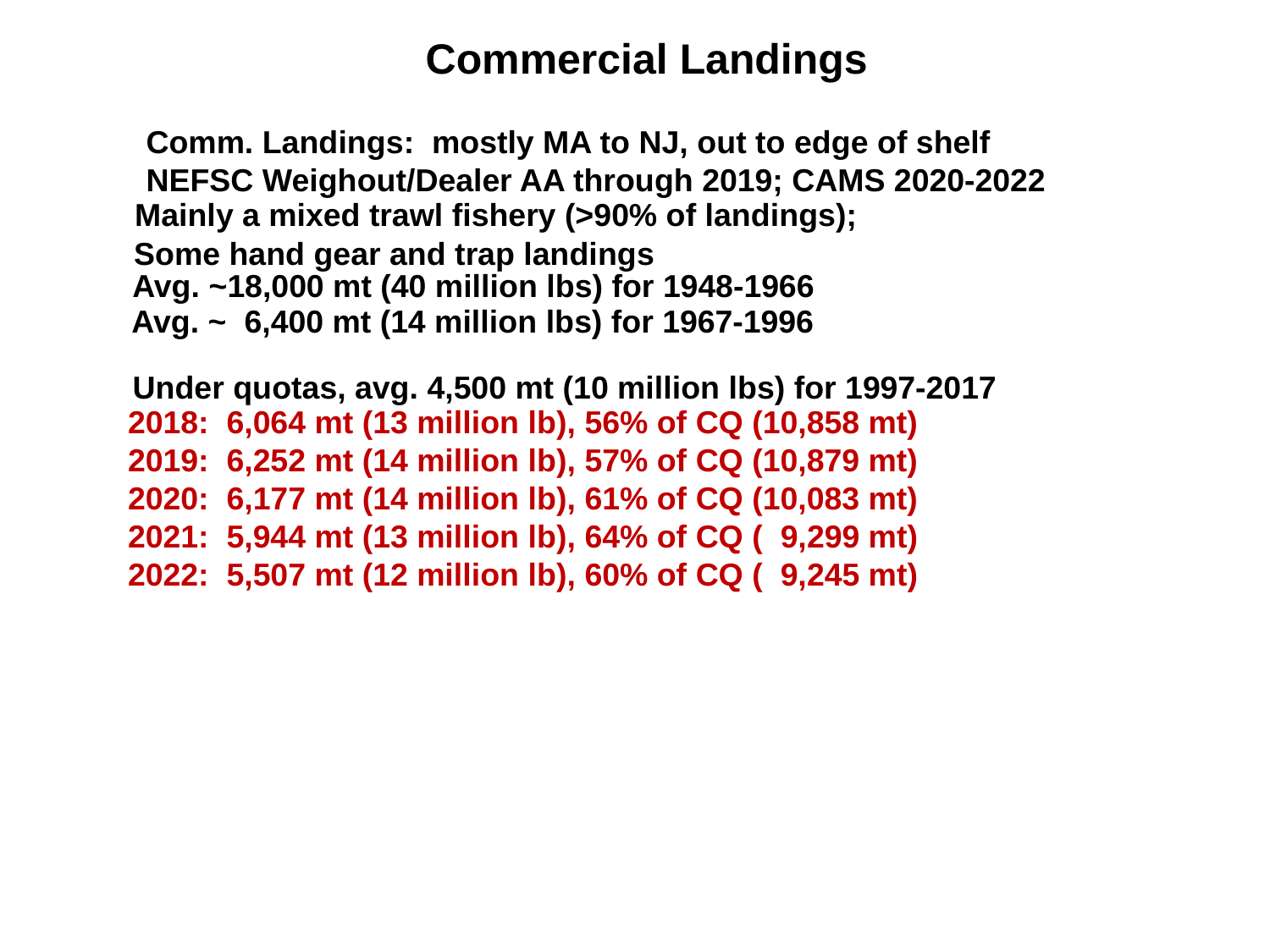

Commercial Landings
Comm. Landings:  mostly MA to NJ, out to edge of shelf
NEFSC Weighout/Dealer AA through 2019; CAMS 2020-2022
 Mainly a mixed trawl fishery (>90% of landings);
 Some hand gear and trap landings

    Avg. ~18,000 mt (40 million lbs) for 1948-1966
Avg. ~  6,400 mt (14 million lbs) for 1967-1996
Under quotas, avg. 4,500 mt (10 million lbs) for 1997-2017
             2018:  6,064 mt (13 million lb), 56% of CQ (10,858 mt)
             2019:  6,252 mt (14 million lb), 57% of CQ (10,879 mt)
             2020:  6,177 mt (14 million lb), 61% of CQ (10,083 mt)
             2021:  5,944 mt (13 million lb), 64% of CQ (  9,299 mt)
             2022:  5,507 mt (12 million lb), 60% of CQ (  9,245 mt)